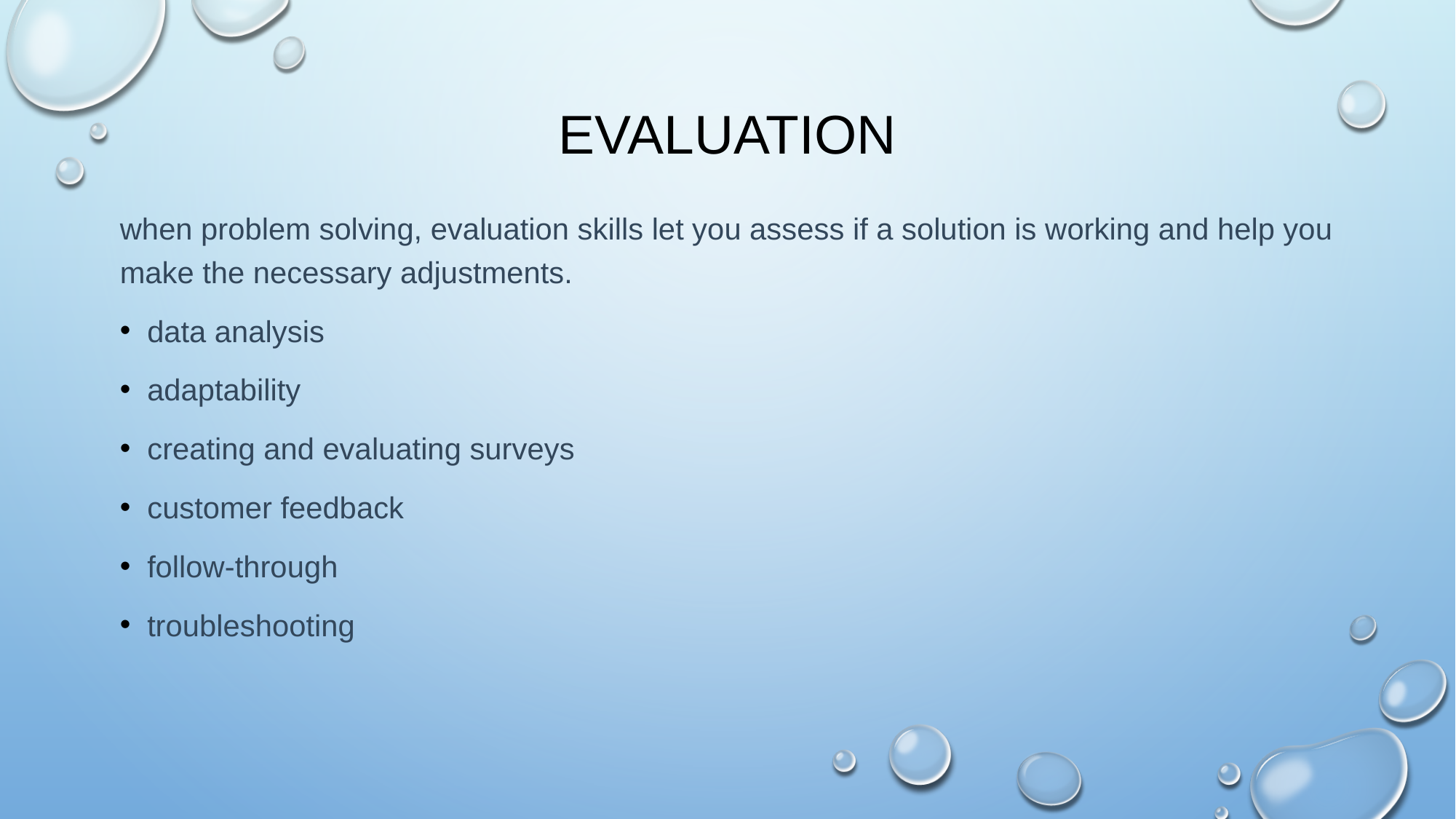

# Evaluation
when problem solving, evaluation skills let you assess if a solution is working and help you make the necessary adjustments.
data analysis
adaptability
creating and evaluating surveys
customer feedback
follow-through
troubleshooting